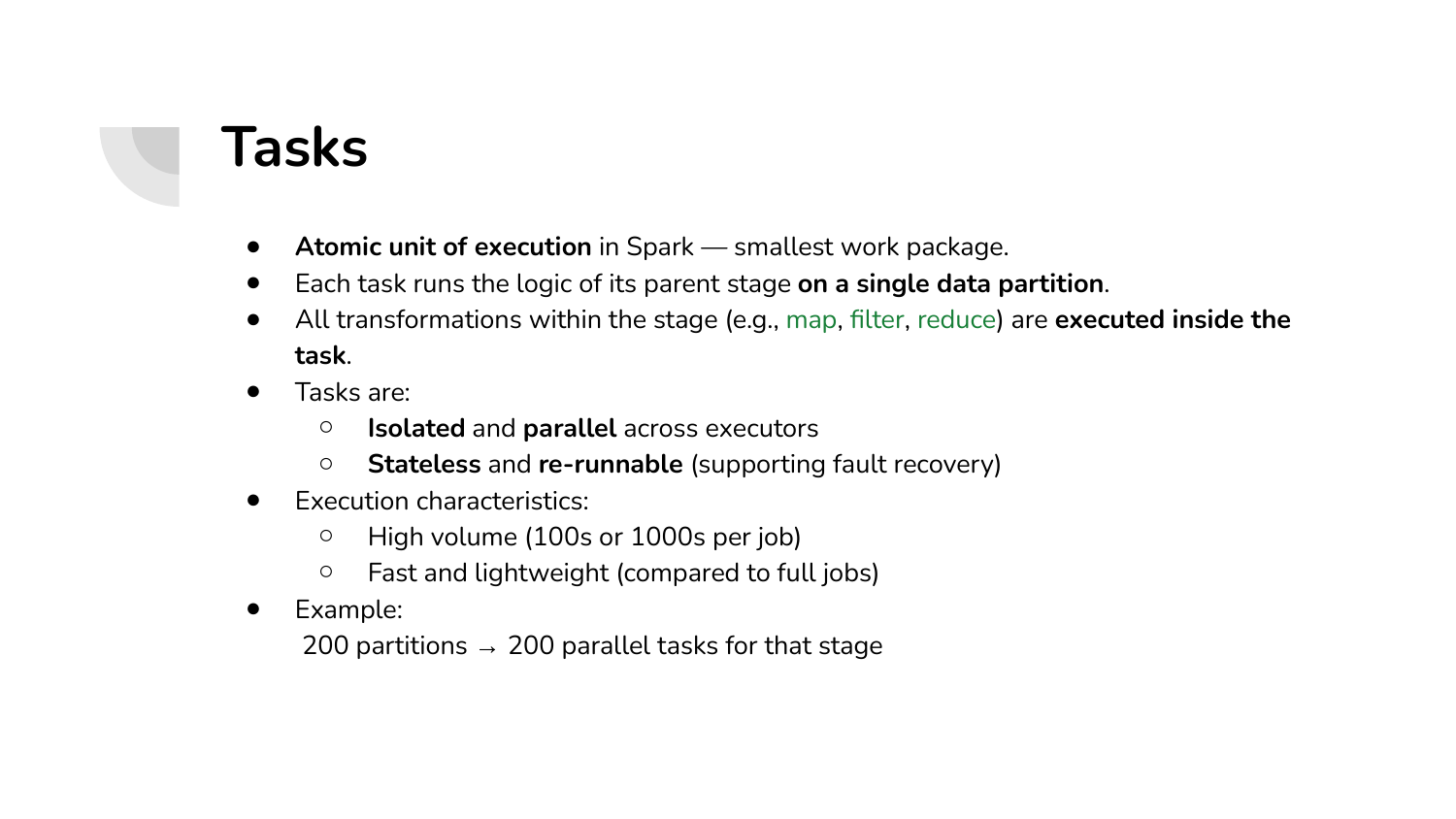

# Tasks
Atomic unit of execution in Spark — smallest work package.
Each task runs the logic of its parent stage on a single data partition.
All transformations within the stage (e.g., map, filter, reduce) are executed inside the task.
Tasks are:
Isolated and parallel across executors
Stateless and re-runnable (supporting fault recovery)
Execution characteristics:
High volume (100s or 1000s per job)
Fast and lightweight (compared to full jobs)
Example:
 200 partitions → 200 parallel tasks for that stage